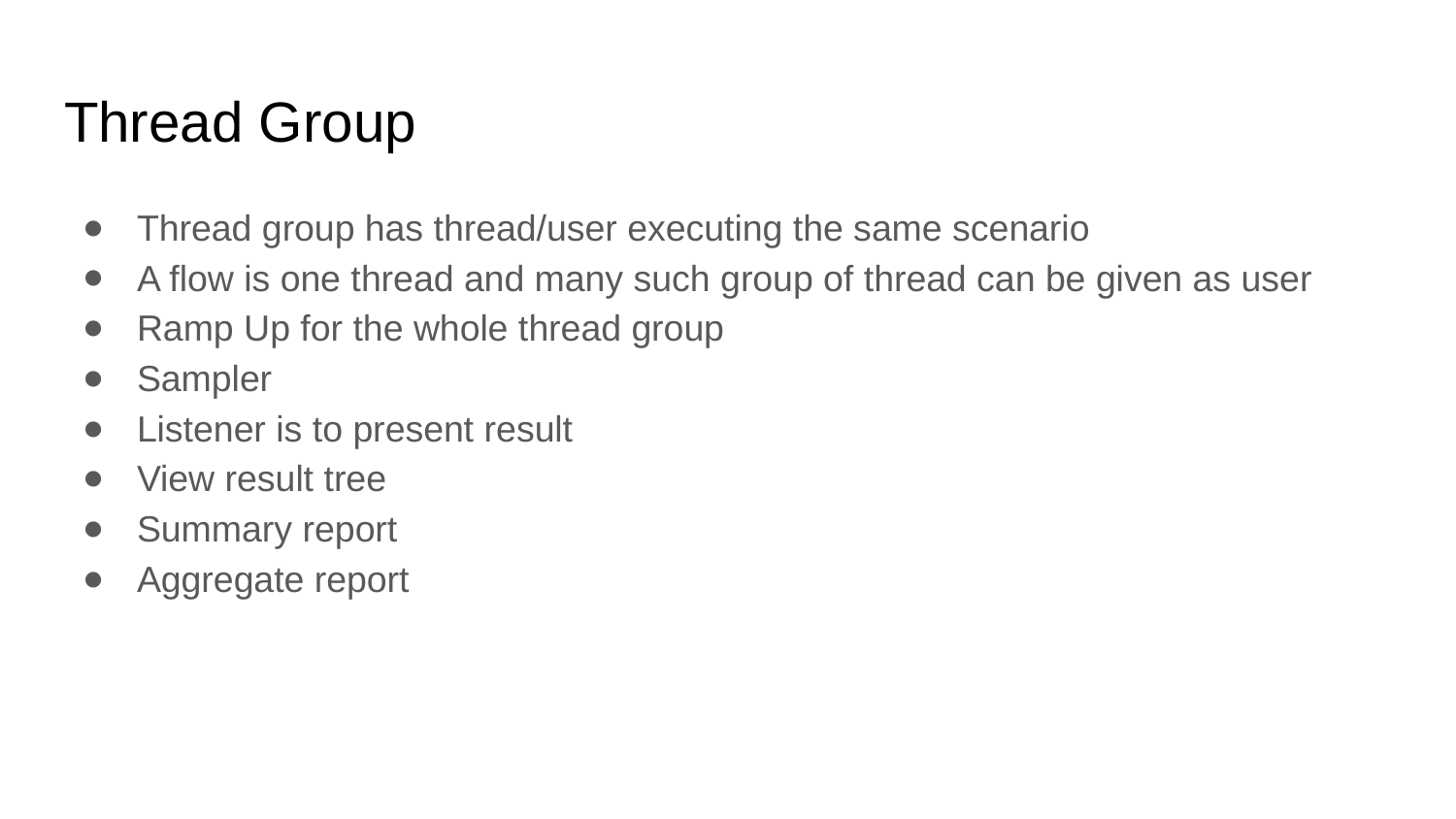

# Thread Group
Thread group has thread/user executing the same scenario
A flow is one thread and many such group of thread can be given as user
Ramp Up for the whole thread group
Sampler
Listener is to present result
View result tree
Summary report
Aggregate report